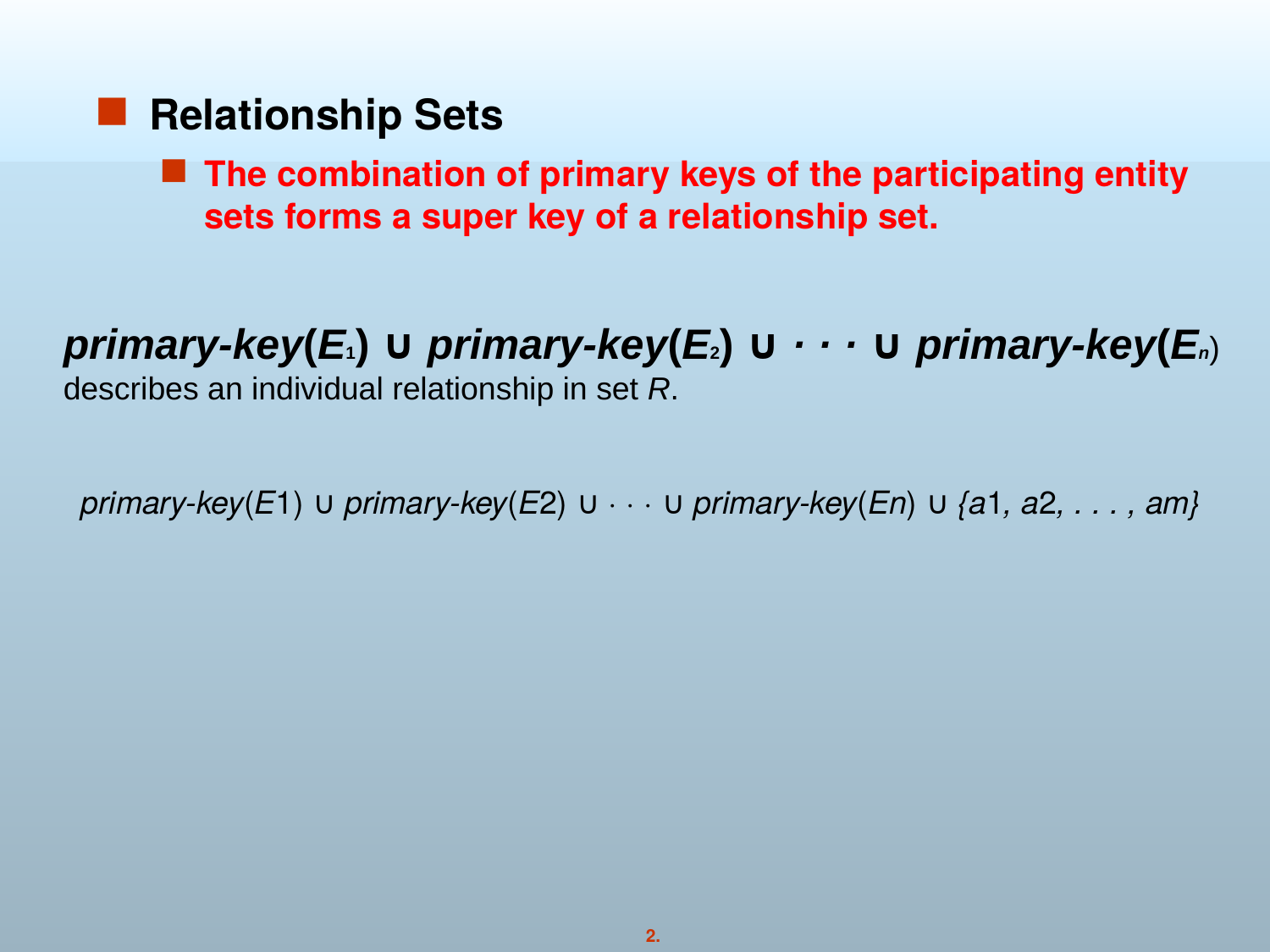

Relationship Sets
The combination of primary keys of the participating entity sets forms a super key of a relationship set.
primary-key(E1) ∪ primary-key(E2) ∪ · · · ∪ primary-key(En)
describes an individual relationship in set R.
primary-key(E1) ∪ primary-key(E2) ∪ · · · ∪ primary-key(En) ∪ {a1, a2, . . . , am}